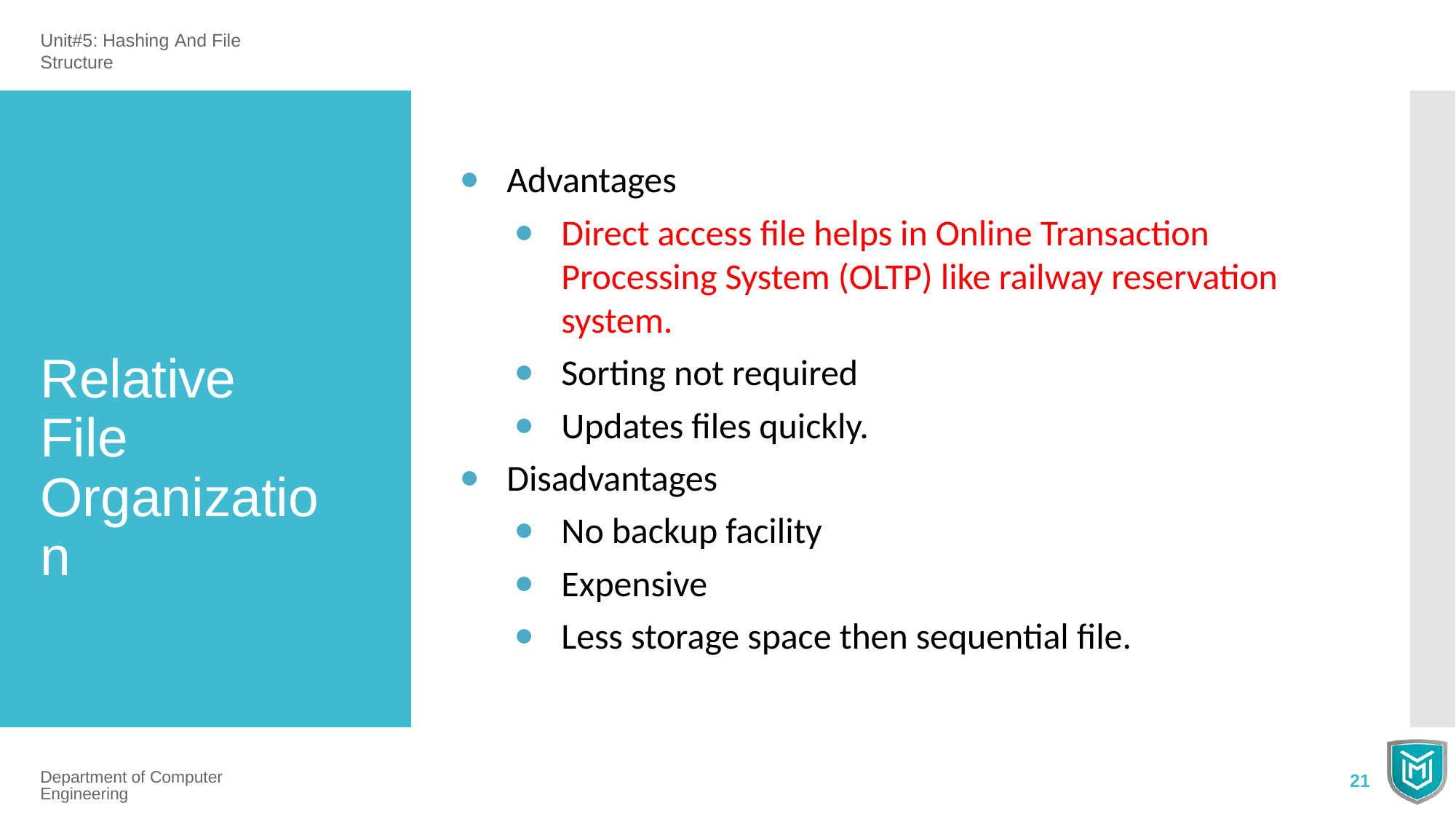

Unit#5: Hashing And File Structure
Advantages
Direct access file helps in Online Transaction Processing System (OLTP) like railway reservation system.
Sorting not required
Updates files quickly.
Disadvantages
No backup facility
Expensive
Less storage space then sequential file.
Relative File  Organization
Department of Computer Engineering
21